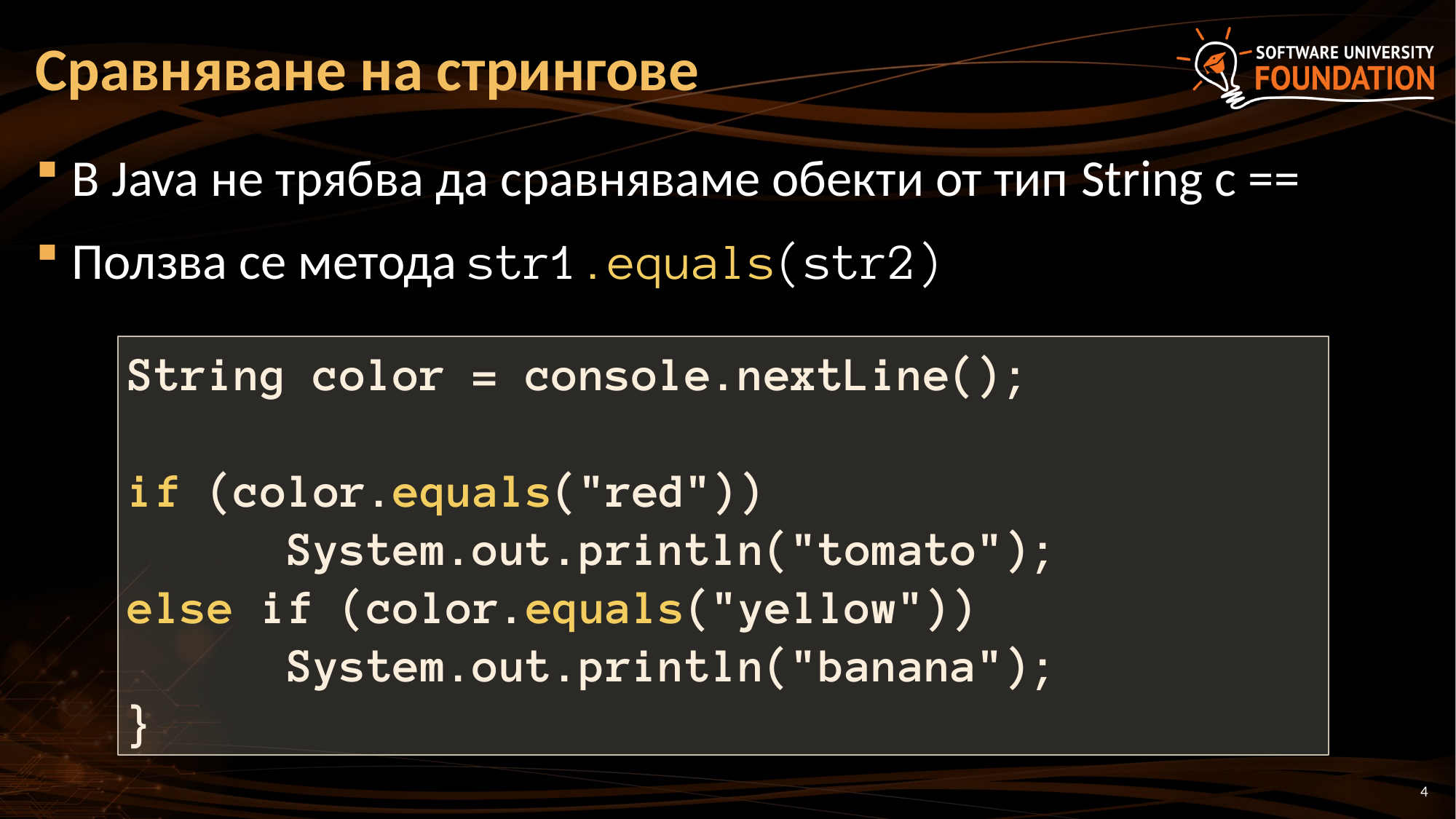

# Сравняване на стрингове
В Java не трябва да сравняваме обекти от тип String с ==
Ползва се метода str1.equals(str2)

String color = console.nextLine();

if (color.equals("red"))
      System.out.println("tomato");
else if (color.equals("yellow"))
      System.out.println("banana");
}
4